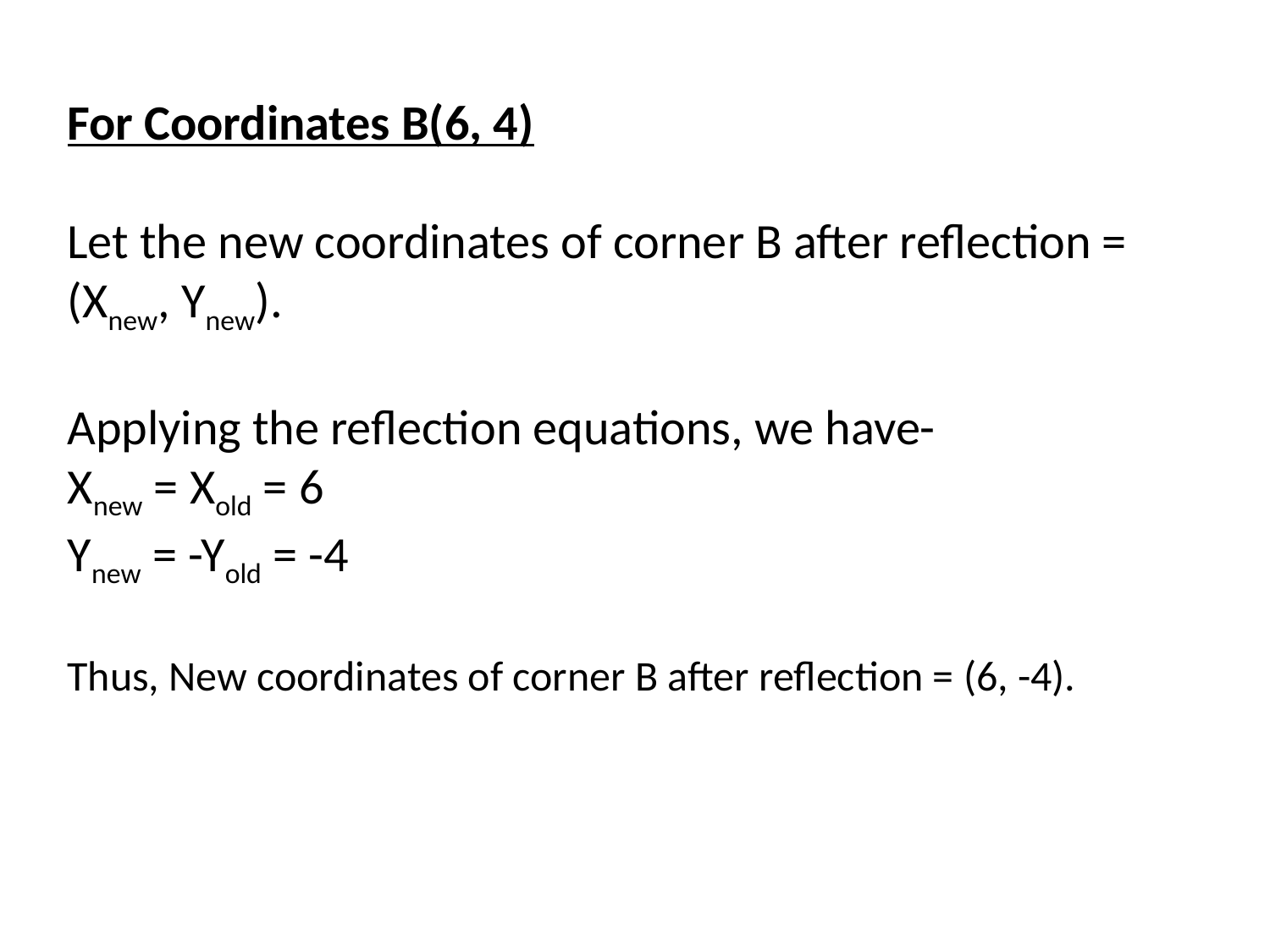

For Coordinates B(6, 4)

Let the new coordinates of corner B after reflection = (Xnew, Ynew).

Applying the reflection equations, we have-
Xnew = Xold = 6
Ynew = -Yold = -4

Thus, New coordinates of corner B after reflection = (6, -4).